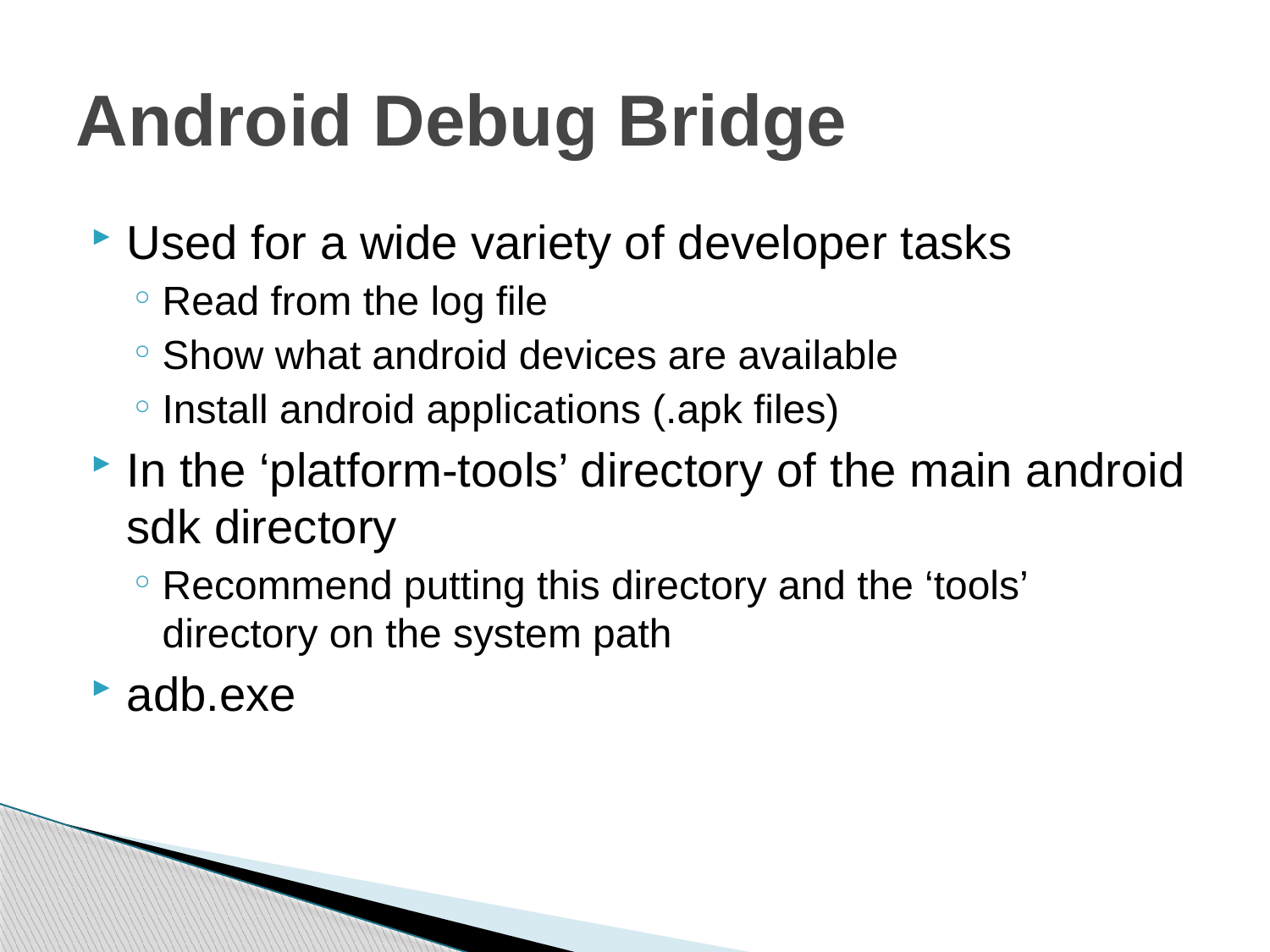

# Android Debug Bridge
Used for a wide variety of developer tasks
Read from the log file
Show what android devices are available
Install android applications (.apk files)
In the ‘platform-tools’ directory of the main android sdk directory
Recommend putting this directory and the ‘tools’ directory on the system path
adb.exe